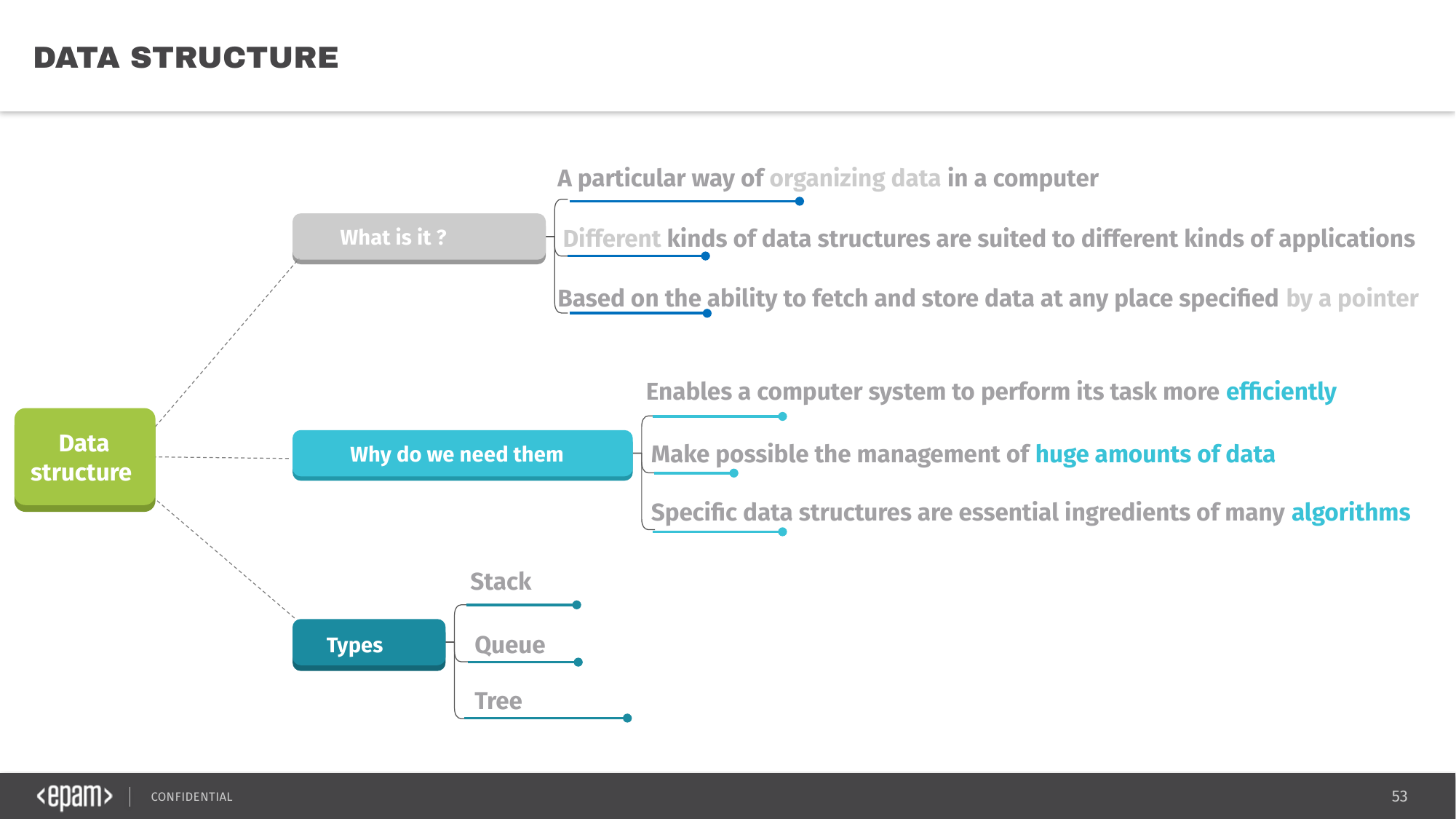

DATA STRUCTURE
A particular way of organizing data in a computer

What is it ?
Different kinds of data structures are suited to different kinds of applications

Based on the ability to fetch and store data at any place specified by a pointer

Enables a computer system to perform its task more efficiently

Data structure

Why do we need them
Make possible the management of huge amounts of data

Specific data structures are essential ingredients of many algorithms

Stack

Types
Queue

Tree